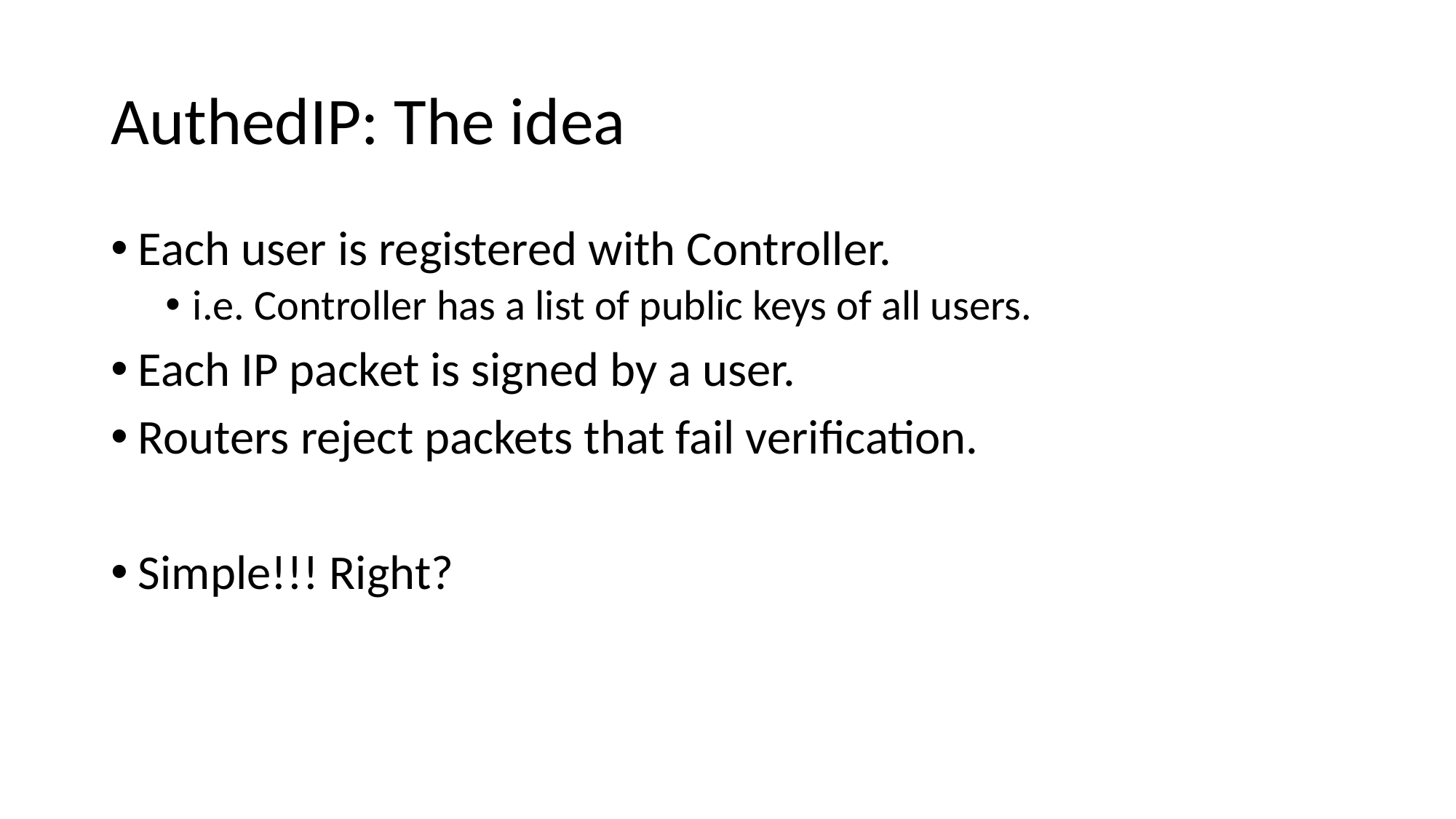

# AuthedIP: The idea
Each user is registered with Controller.
i.e. Controller has a list of public keys of all users.
Each IP packet is signed by a user.
Routers reject packets that fail verification.

Simple!!! Right?